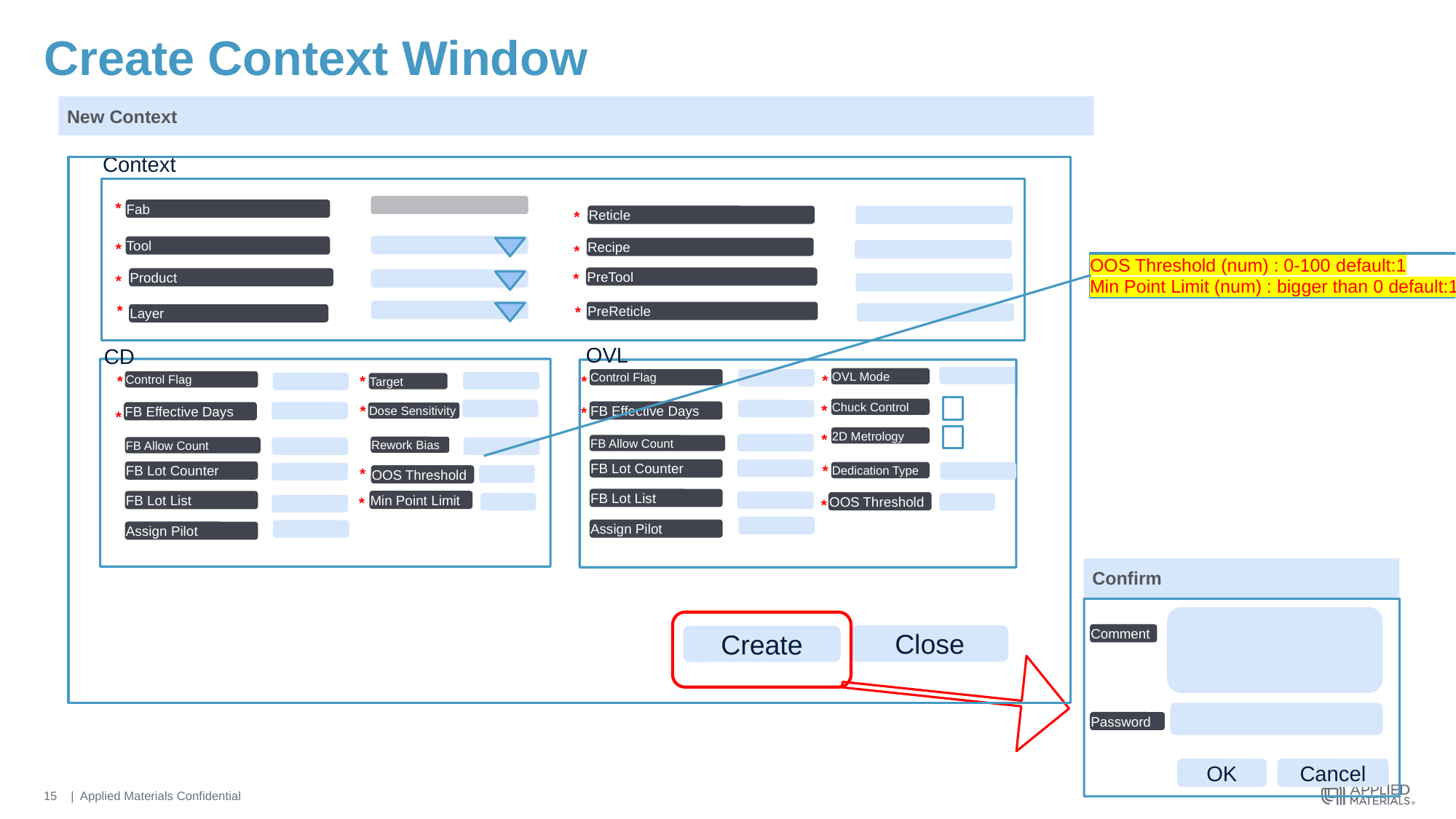

# Create Context Window
New Context
Context

*

Fab
*
Reticle

*

*
Tool
Recipe

OOS Threshold (num) : 0-100 default:1
Min Point Limit (num) : bigger than 0 default:1
*
*
PreTool
Product

*
*

PreReticle

Layer
OVL
CD

*
*

*
*
OVL Mode

Control Flag
Control Flag

Target
*
*
*

Chuck Control

FB Effective Days
*

FB Effective Days
Dose Sensitivity
*

2D Metrology

FB Allow Count
Rework Bias
FB Allow Count

*
*
FB Lot Counter

FB Lot Counter
Dedication Type

OOS Threshold

*
FB Lot List
*
Min Point Limit
FB Lot List

OOS Threshold

Assign Pilot

Assign Pilot
Confirm

Comment

Password
OK
Cancel

Close
Create

15